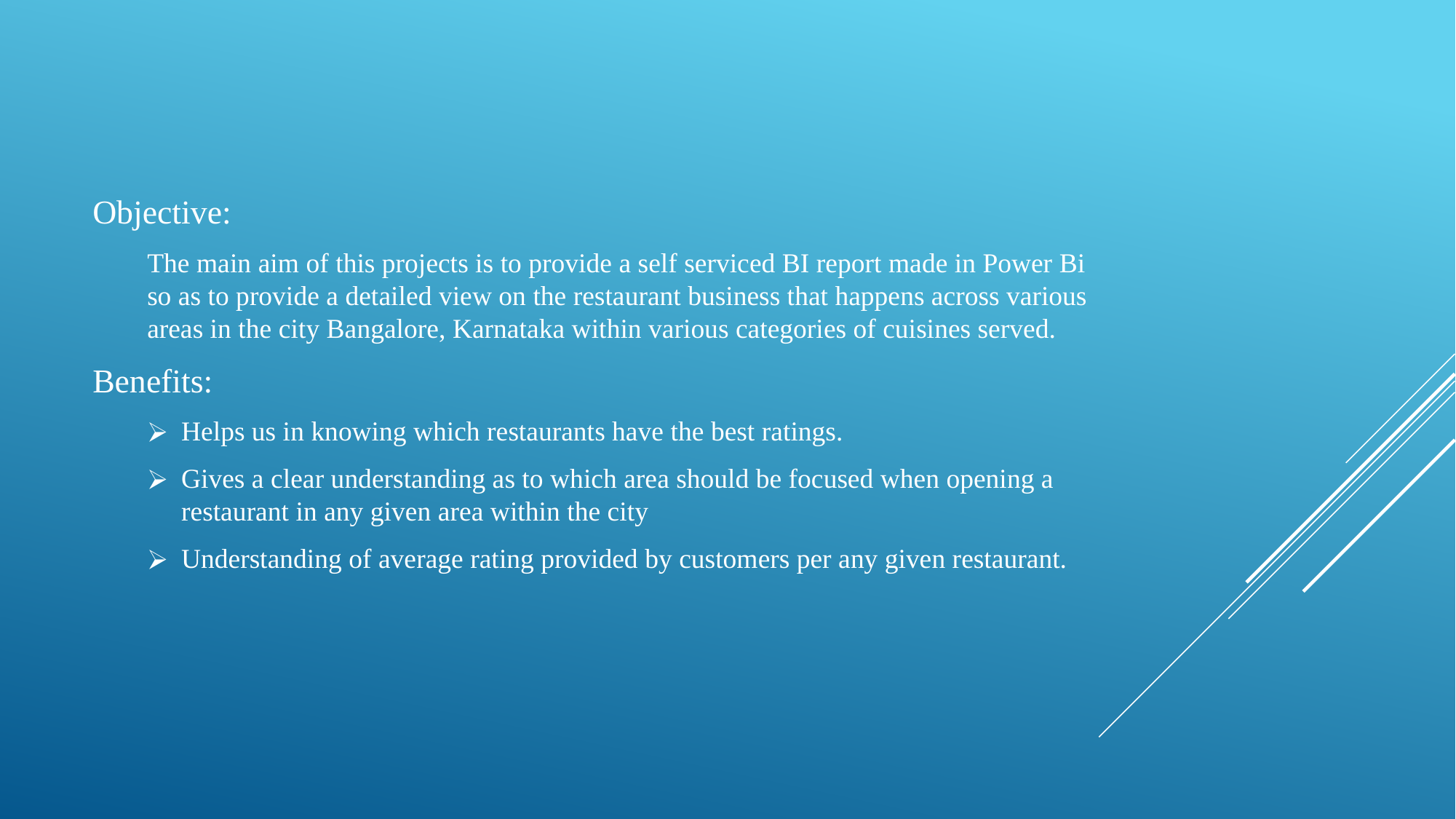

Objective:
The main aim of this projects is to provide a self serviced BI report made in Power Bi so as to provide a detailed view on the restaurant business that happens across various areas in the city Bangalore, Karnataka within various categories of cuisines served.
Benefits:
Helps us in knowing which restaurants have the best ratings.
Gives a clear understanding as to which area should be focused when opening a restaurant in any given area within the city
Understanding of average rating provided by customers per any given restaurant.